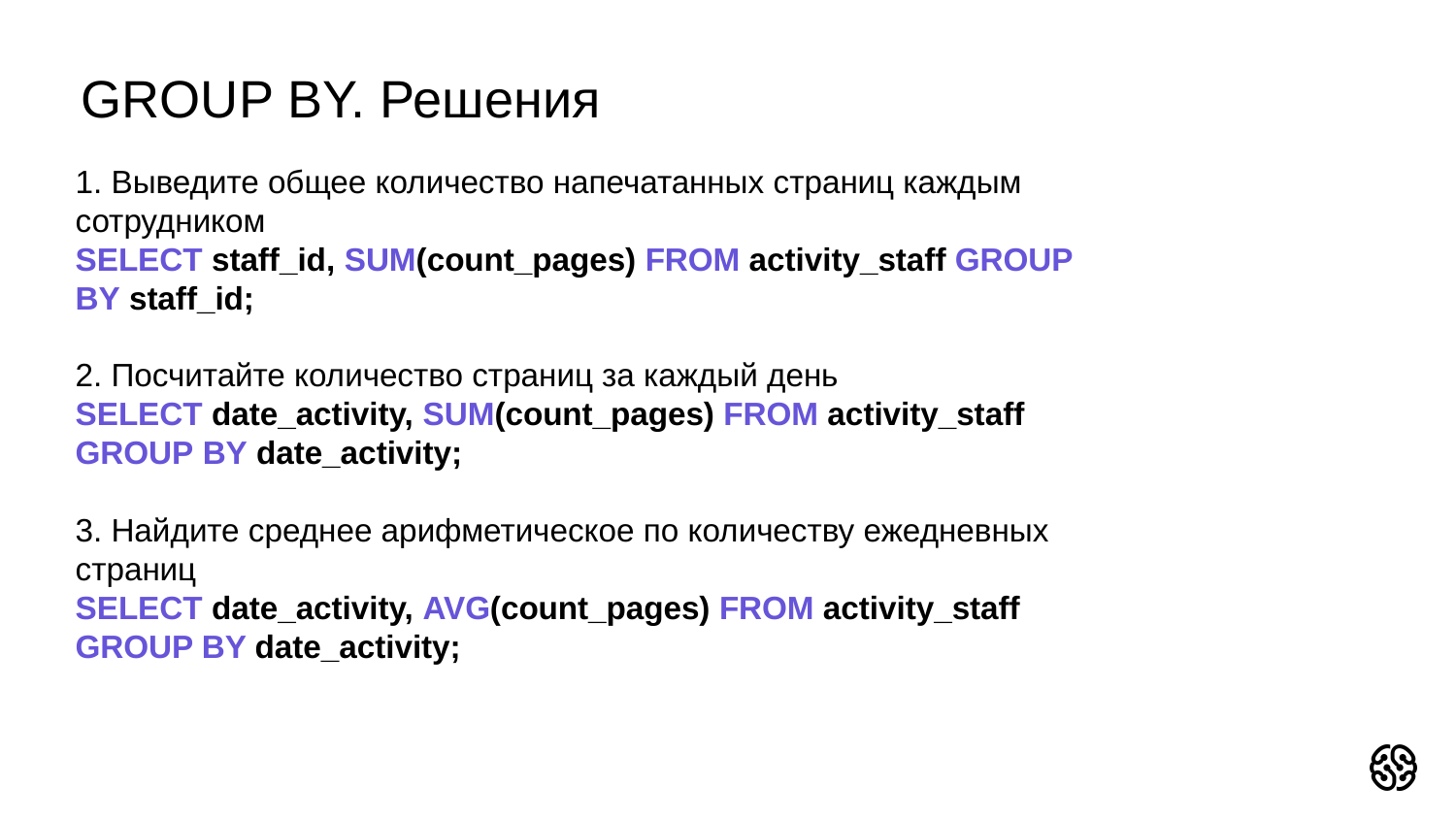

# GROUP BY. Решения
1. Выведите общее количество напечатанных страниц каждым сотрудником
SELECT staff_id, SUM(count_pages) FROM activity_staff GROUP BY staff_id;

2. Посчитайте количество страниц за каждый день
SELECT date_activity, SUM(count_pages) FROM activity_staff GROUP BY date_activity;

3. Найдите среднее арифметическое по количеству ежедневных страниц
SELECT date_activity, AVG(count_pages) FROM activity_staff GROUP BY date_activity;